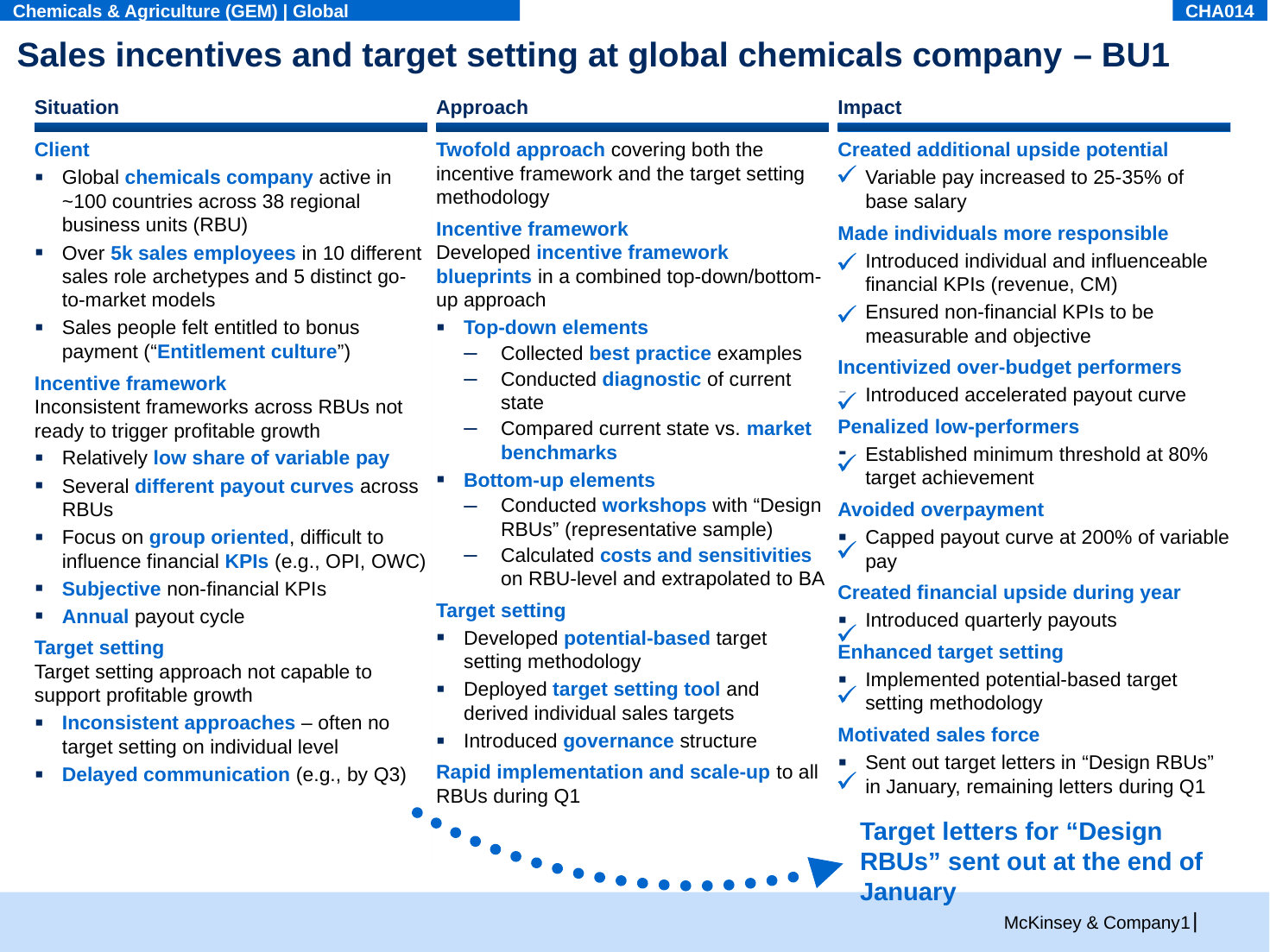

Chemicals & Agriculture (GEM) | Global
CHA014
# Sales incentives and target setting at global chemicals company – BU1
Situation

Client
Global chemicals company active in ~100 countries across 38 regional business units (RBU)
Over 5k sales employees in 10 different sales role archetypes and 5 distinct go-to-market models
Sales people felt entitled to bonus payment (“Entitlement culture”)
Incentive framework
Inconsistent frameworks across RBUs not ready to trigger profitable growth
Relatively low share of variable pay
Several different payout curves across RBUs
Focus on group oriented, difficult to influence financial KPIs (e.g., OPI, OWC)
Subjective non-financial KPIs
Annual payout cycle
Target setting
Target setting approach not capable to support profitable growth
Inconsistent approaches – often no  target setting on individual level
Delayed communication (e.g., by Q3)
Approach

Twofold approach covering both the incentive framework and the target setting methodology
Incentive framework
Developed incentive framework blueprints in a combined top-down/bottom-up approach
Top-down elements
Collected best practice examples
Conducted diagnostic of current state
Compared current state vs. market benchmarks
Bottom-up elements
Conducted workshops with “Design RBUs” (representative sample)
Calculated costs and sensitivities on RBU-level and extrapolated to BA
Target setting
Developed potential-based target setting methodology
Deployed target setting tool and derived individual sales targets
Introduced governance structure
Rapid implementation and scale-up to all RBUs during Q1
Impact

Created additional upside potential
Variable pay increased to 25-35% of base salary
Made individuals more responsible
Introduced individual and influenceable financial KPIs (revenue, CM)
Ensured non-financial KPIs to be measurable and objective
Incentivized over-budget performers
Introduced accelerated payout curve
Penalized low-performers
Established minimum threshold at 80% target achievement
Avoided overpayment
Capped payout curve at 200% of variable pay
Created financial upside during year
Introduced quarterly payouts
Enhanced target setting
Implemented potential-based target setting methodology
Motivated sales force
Sent out target letters in “Design RBUs” in January, remaining letters during Q1

Target letters for “Design RBUs” sent out at the end of January